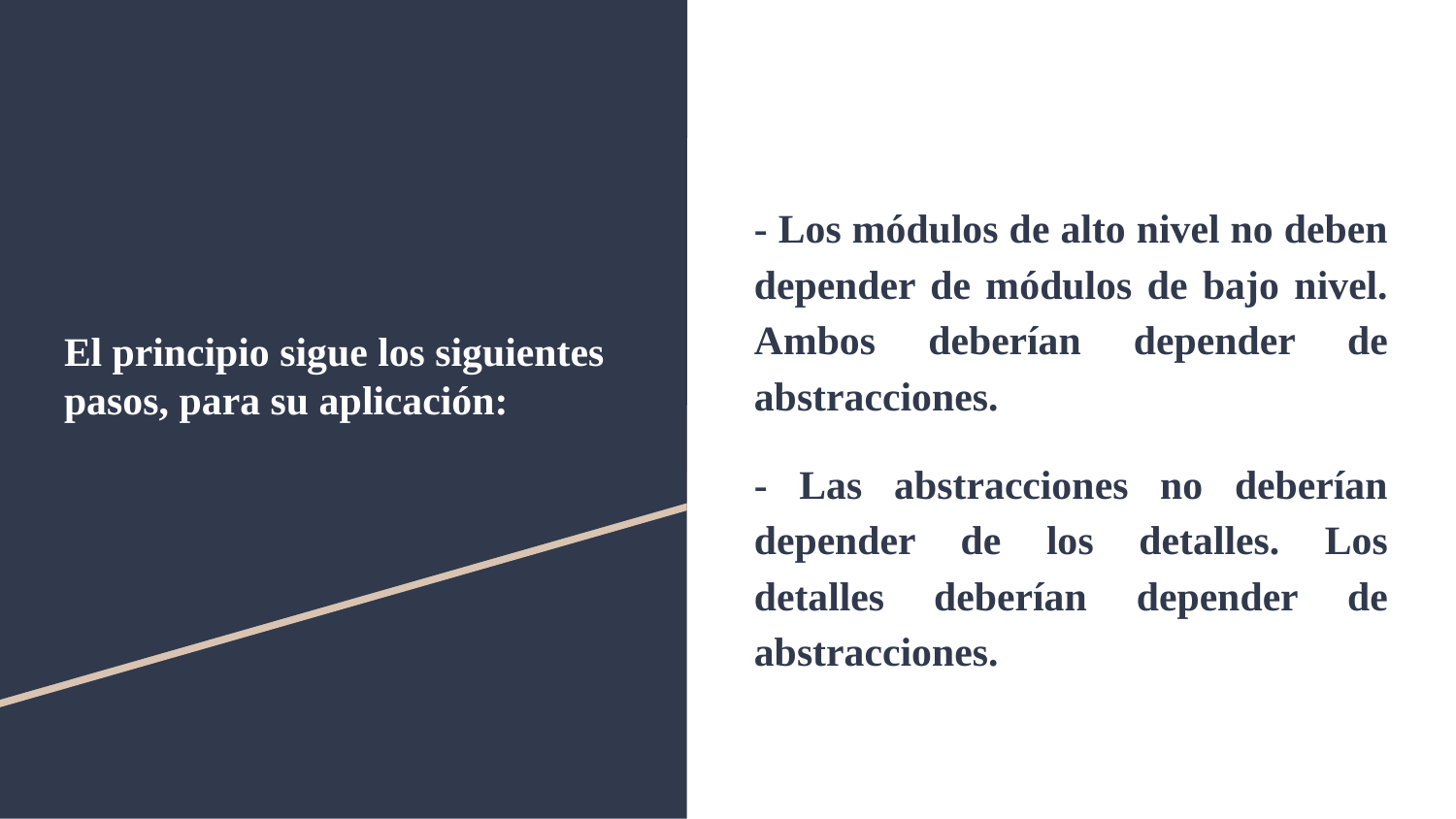

- Los módulos de alto nivel no deben depender de módulos de bajo nivel. Ambos deberían depender de abstracciones.
- Las abstracciones no deberían depender de los detalles. Los detalles deberían depender de abstracciones.

# El principio sigue los siguientes pasos, para su aplicación: